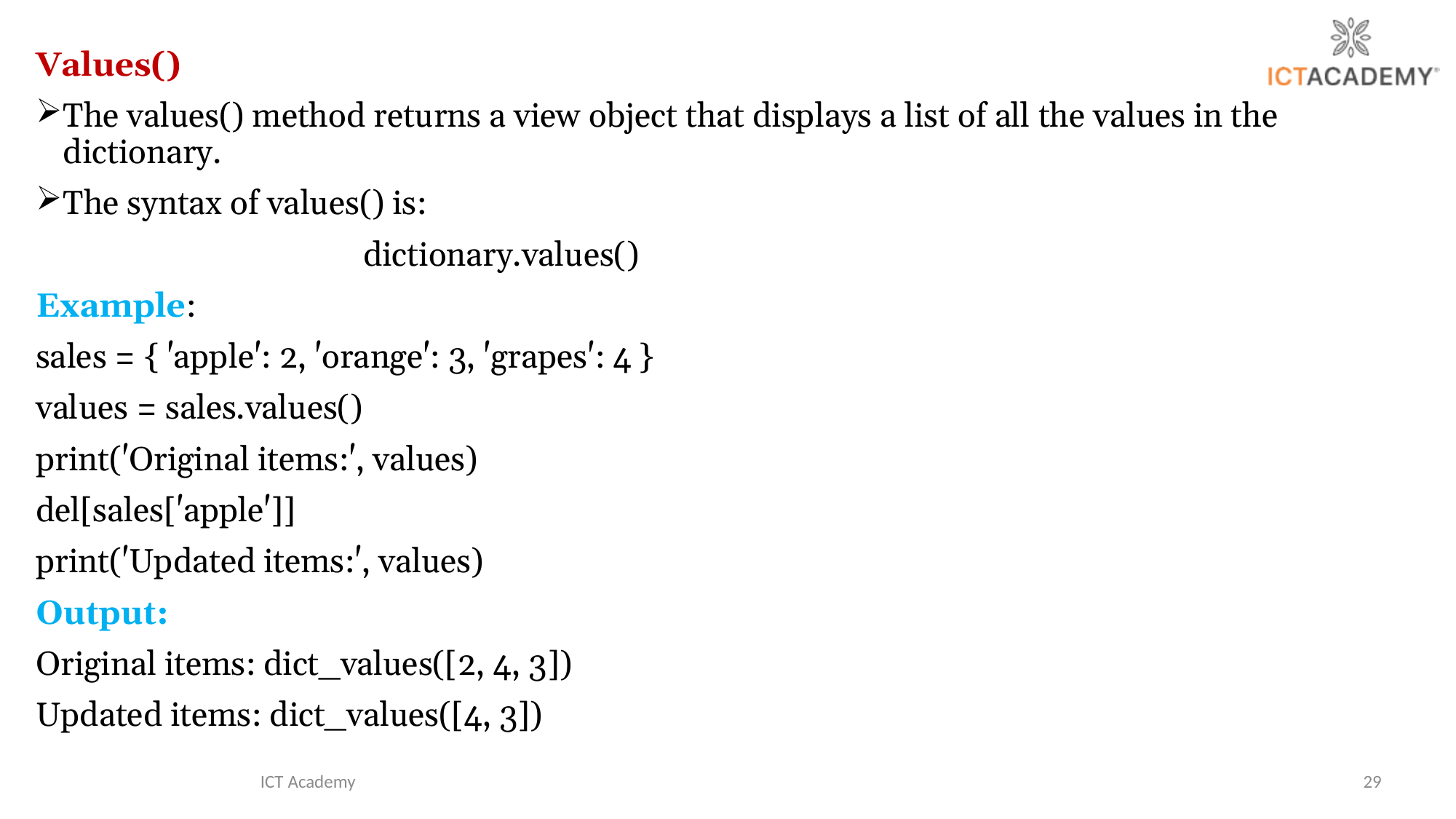

Values()
The values() method returns a view object that displays a list of all the values in the dictionary.
The syntax of values() is:
			dictionary.values()
Example:
sales = { 'apple': 2, 'orange': 3, 'grapes': 4 }
values = sales.values()
print('Original items:', values)
del[sales['apple']]
print('Updated items:', values)
Output:
Original items: dict_values([2, 4, 3])
Updated items: dict_values([4, 3])
ICT Academy
29